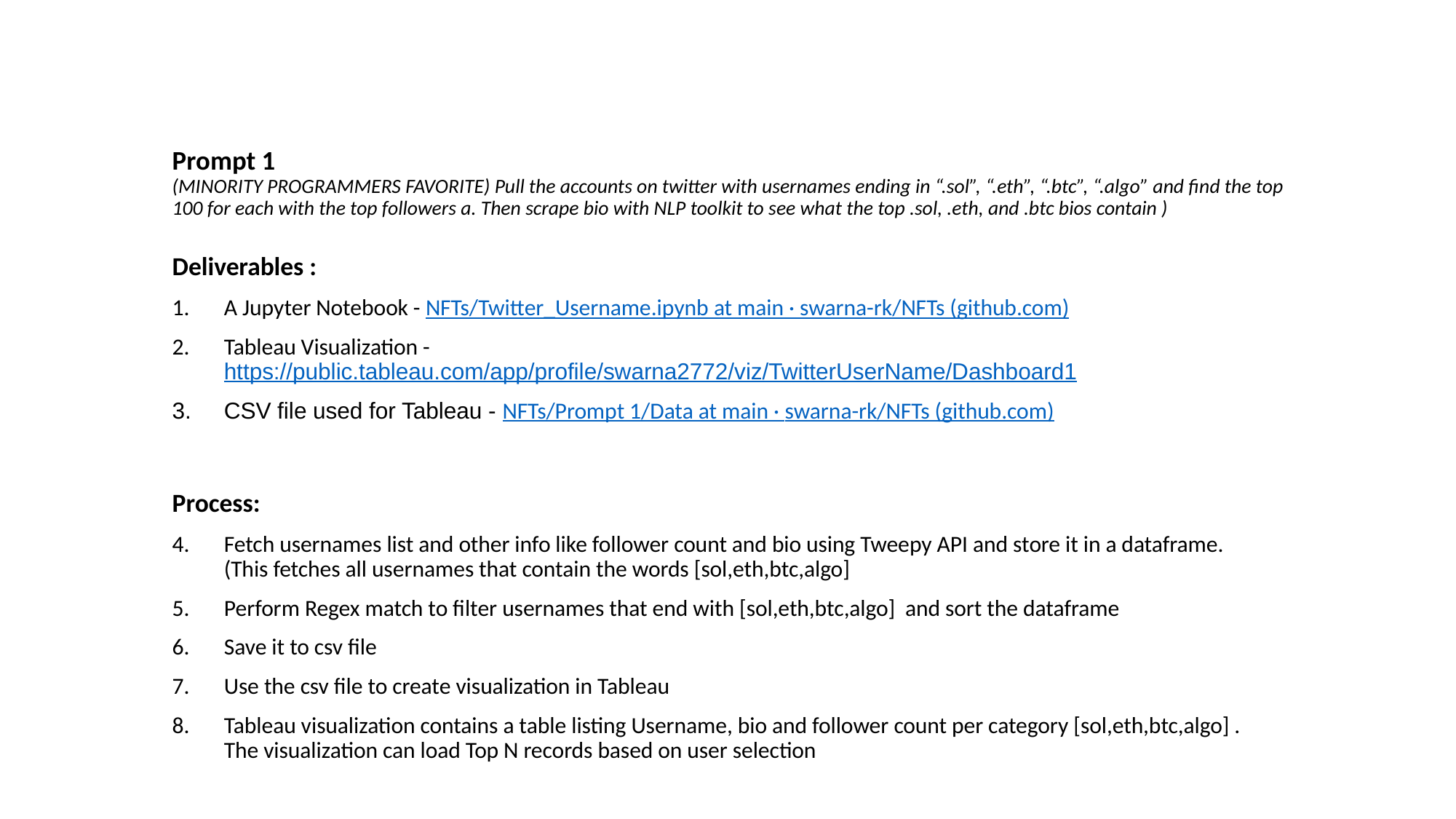

# Prompt 1 (MINORITY PROGRAMMERS FAVORITE) Pull the accounts on twitter with usernames ending in “.sol”, “.eth”, “.btc”, “.algo” and find the top 100 for each with the top followers a. Then scrape bio with NLP toolkit to see what the top .sol, .eth, and .btc bios contain )
Deliverables :
A Jupyter Notebook - NFTs/Twitter_Username.ipynb at main · swarna-rk/NFTs (github.com)
Tableau Visualization -   https://public.tableau.com/app/profile/swarna2772/viz/TwitterUserName/Dashboard1
CSV file used for Tableau - NFTs/Prompt 1/Data at main · swarna-rk/NFTs (github.com)

Process:
Fetch usernames list and other info like follower count and bio using Tweepy API and store it in a dataframe. (This fetches all usernames that contain the words [sol,eth,btc,algo]
Perform Regex match to filter usernames that end with [sol,eth,btc,algo]  and sort the dataframe
Save it to csv file
Use the csv file to create visualization in Tableau
Tableau visualization contains a table listing Username, bio and follower count per category [sol,eth,btc,algo] . The visualization can load Top N records based on user selection